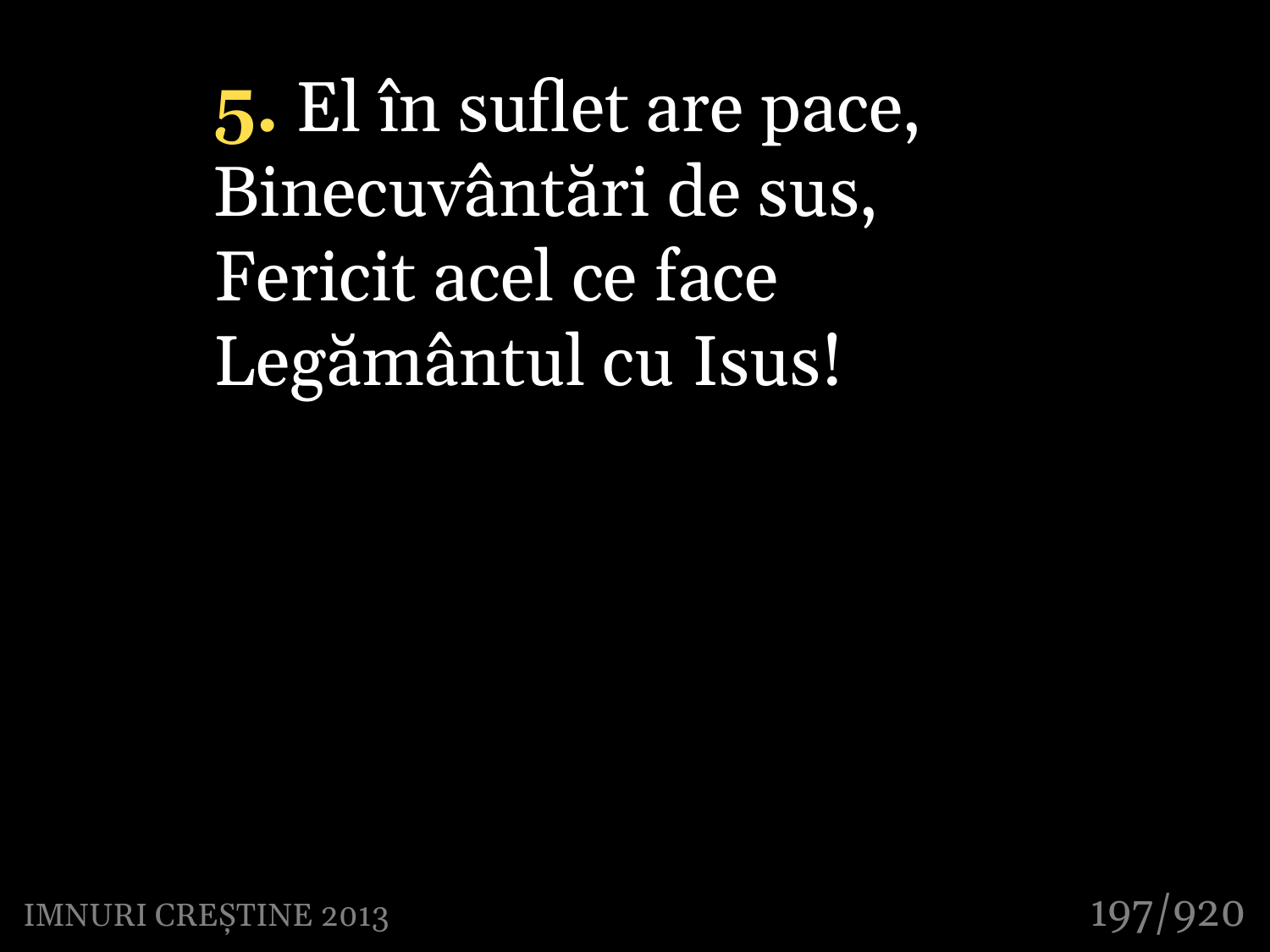

5. El în suflet are pace,
Binecuvântări de sus,
Fericit acel ce face
Legământul cu Isus!
197/920
IMNURI CREȘTINE 2013